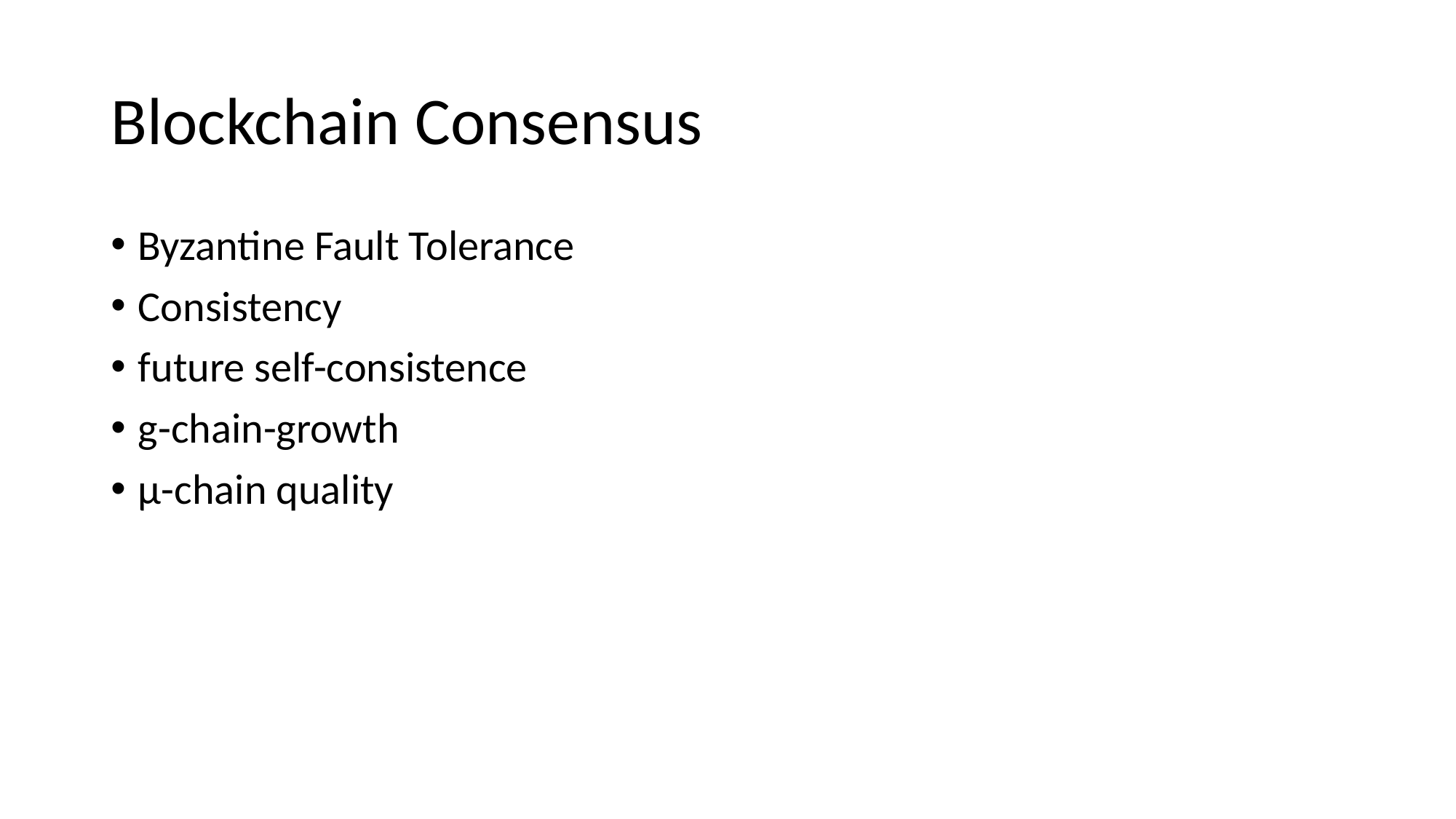

# Blockchain Consensus
Byzantine Fault Tolerance
Consistency
future self-consistence
g-chain-growth
μ-chain quality